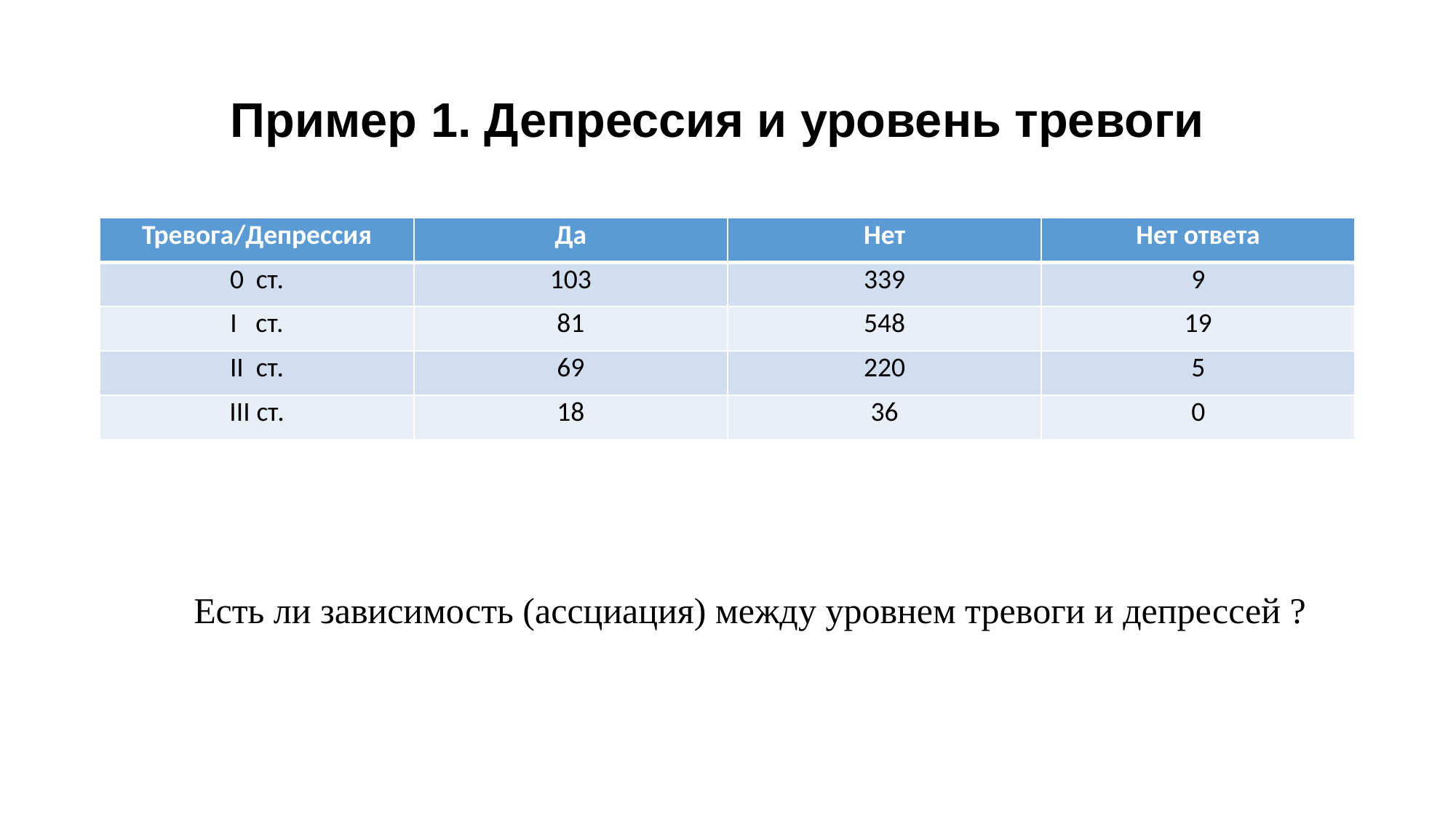

# Пример 1. Депрессия и уровень тревоги
| Тревога/Депрессия | Да | Нет | Нет ответа |
| --- | --- | --- | --- |
| 0 ст. | 103 | 339 | 9 |
| I ст. | 81 | 548 | 19 |
| II ст. | 69 | 220 | 5 |
| III ст. | 18 | 36 | 0 |
Есть ли зависимость (ассциация) между уровнем тревоги и депрессей ?